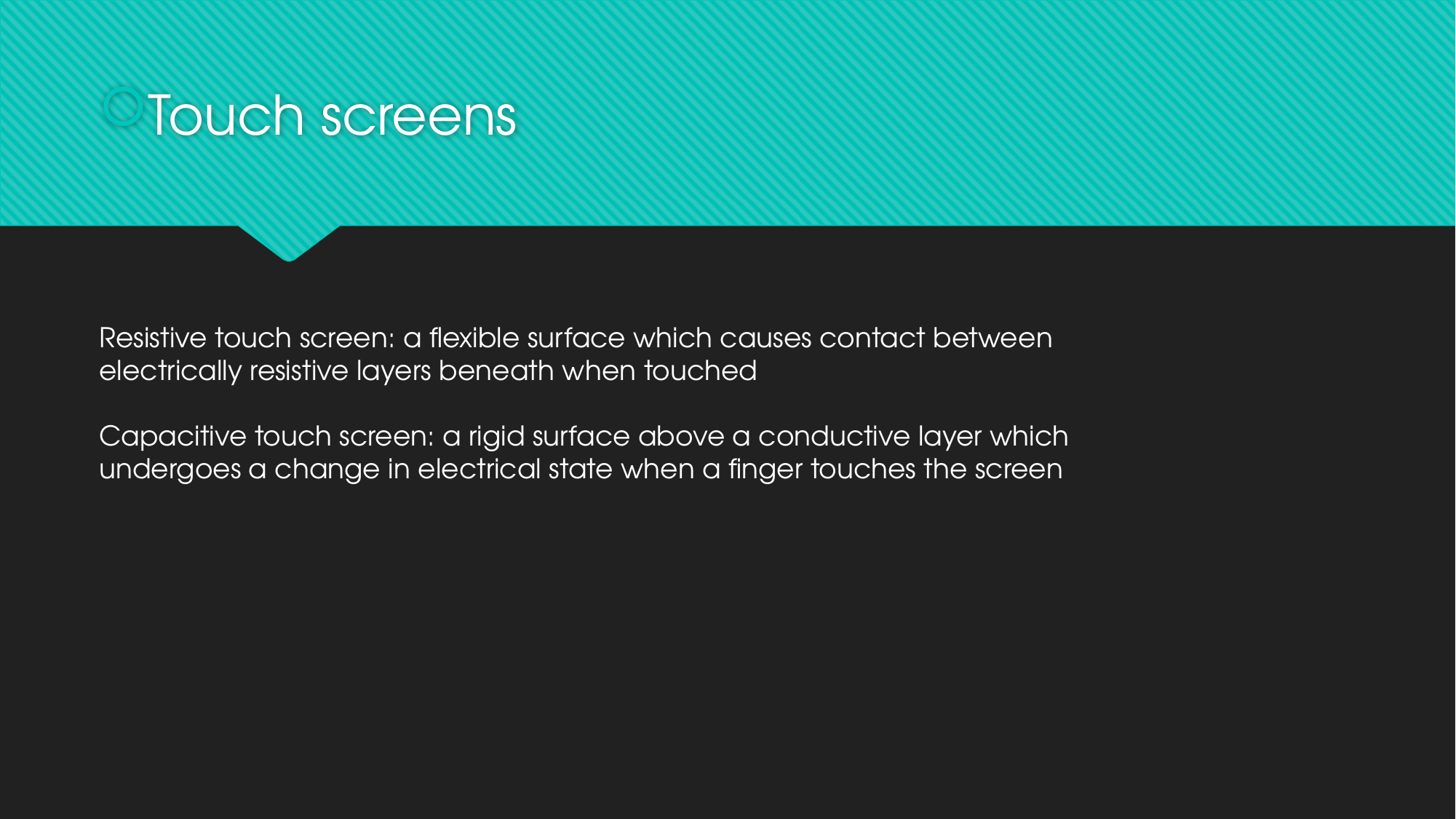

Touch screens
Resistive touch screen: a flexible surface which causes contact between electrically resistive layers beneath when touched

Capacitive touch screen: a rigid surface above a conductive layer which undergoes a change in electrical state when a finger touches the screen